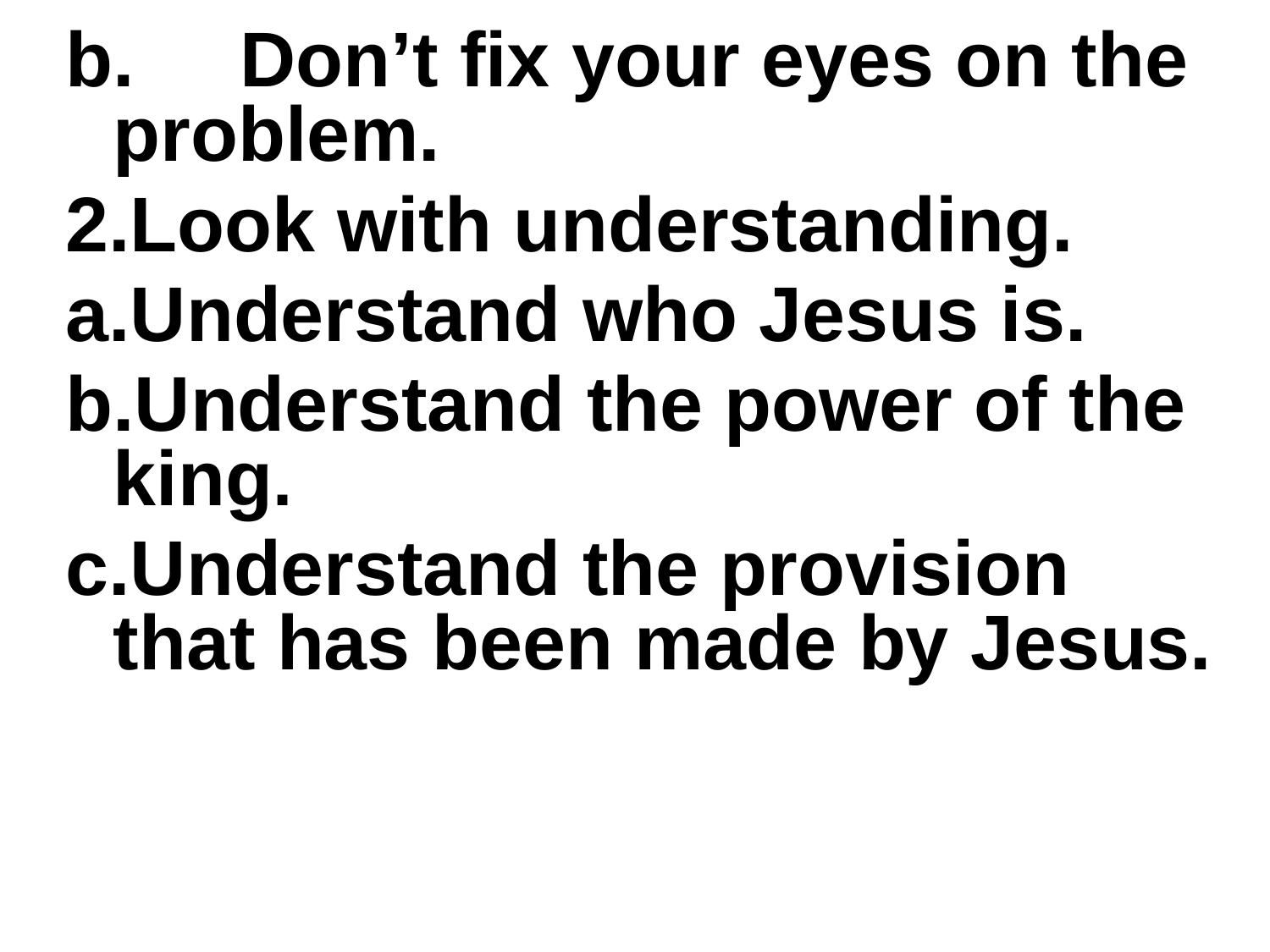

b.	Don’t fix your eyes on the problem.
Look with understanding.
Understand who Jesus is.
Understand the power of the king.
Understand the provision that has been made by Jesus.